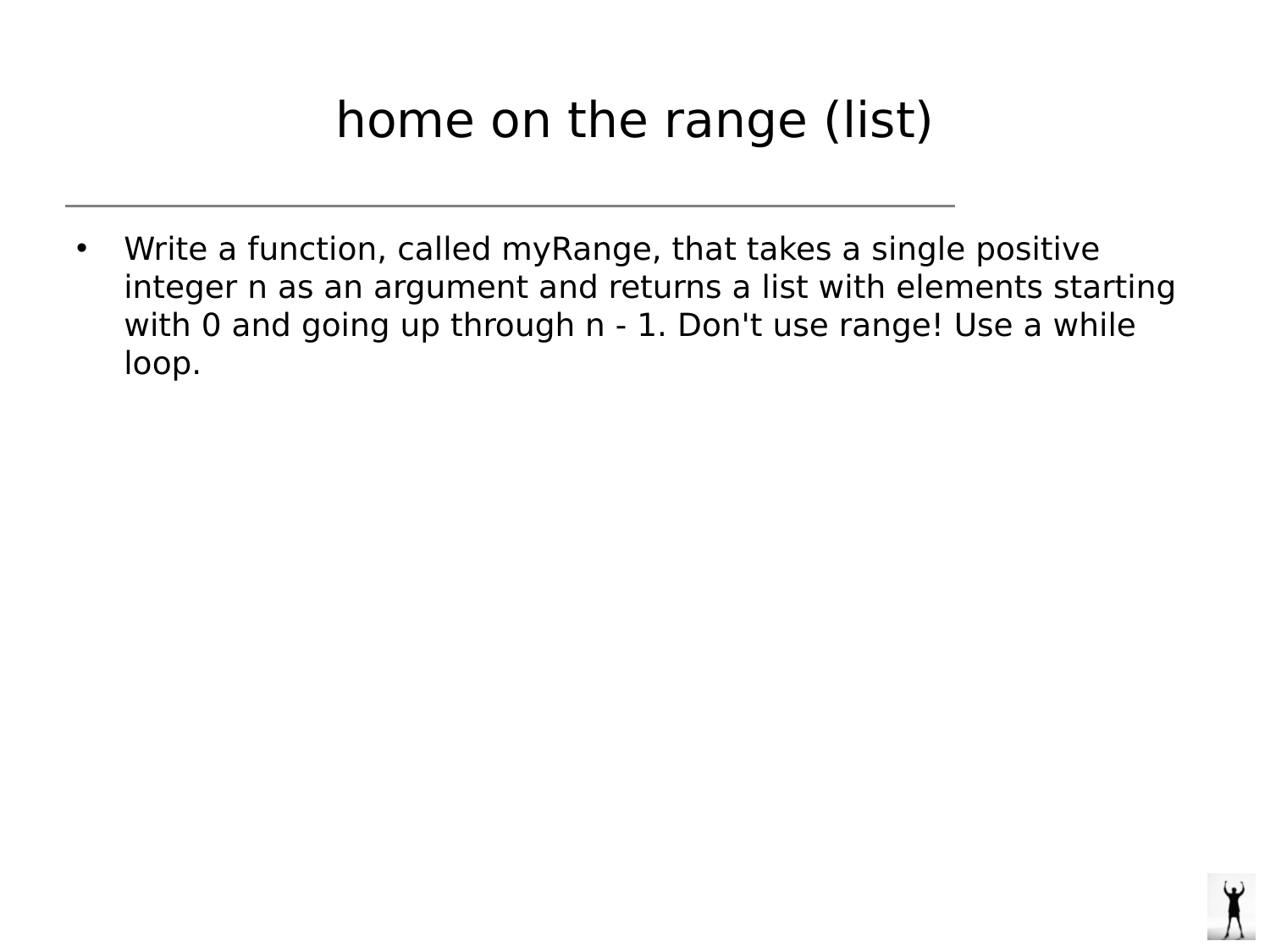

# home on the range (list)
Write a function, called myRange, that takes a single positive integer n as an argument and returns a list with elements starting with 0 and going up through n - 1. Don't use range! Use a while loop.